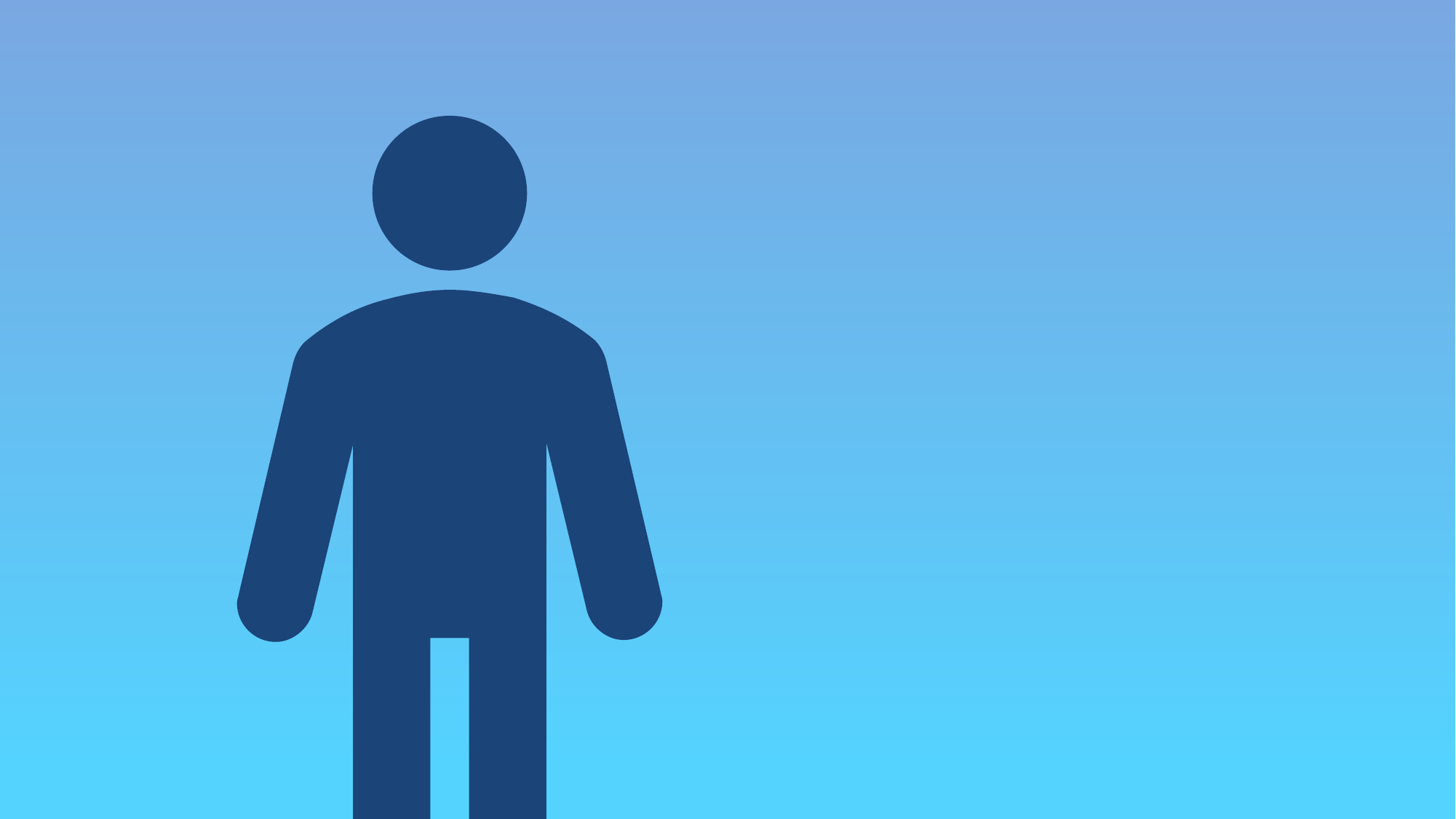

comparison
Exercise: Pictograph man

40%
of icons are
100%
visible